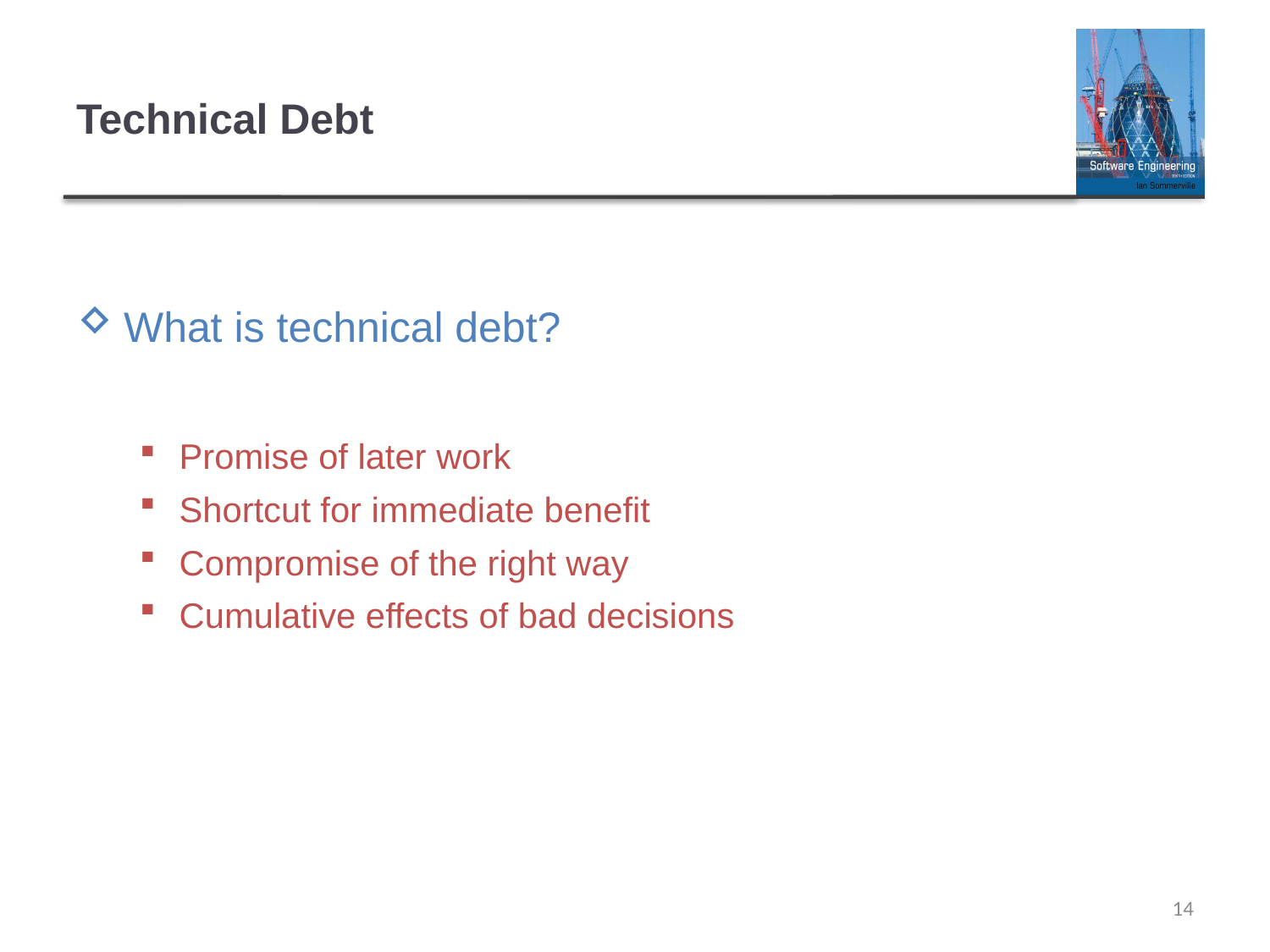

# Technical Debt

What is technical debt?

Promise of later work
Shortcut for immediate benefit
Compromise of the right way
Cumulative effects of bad decisions

14